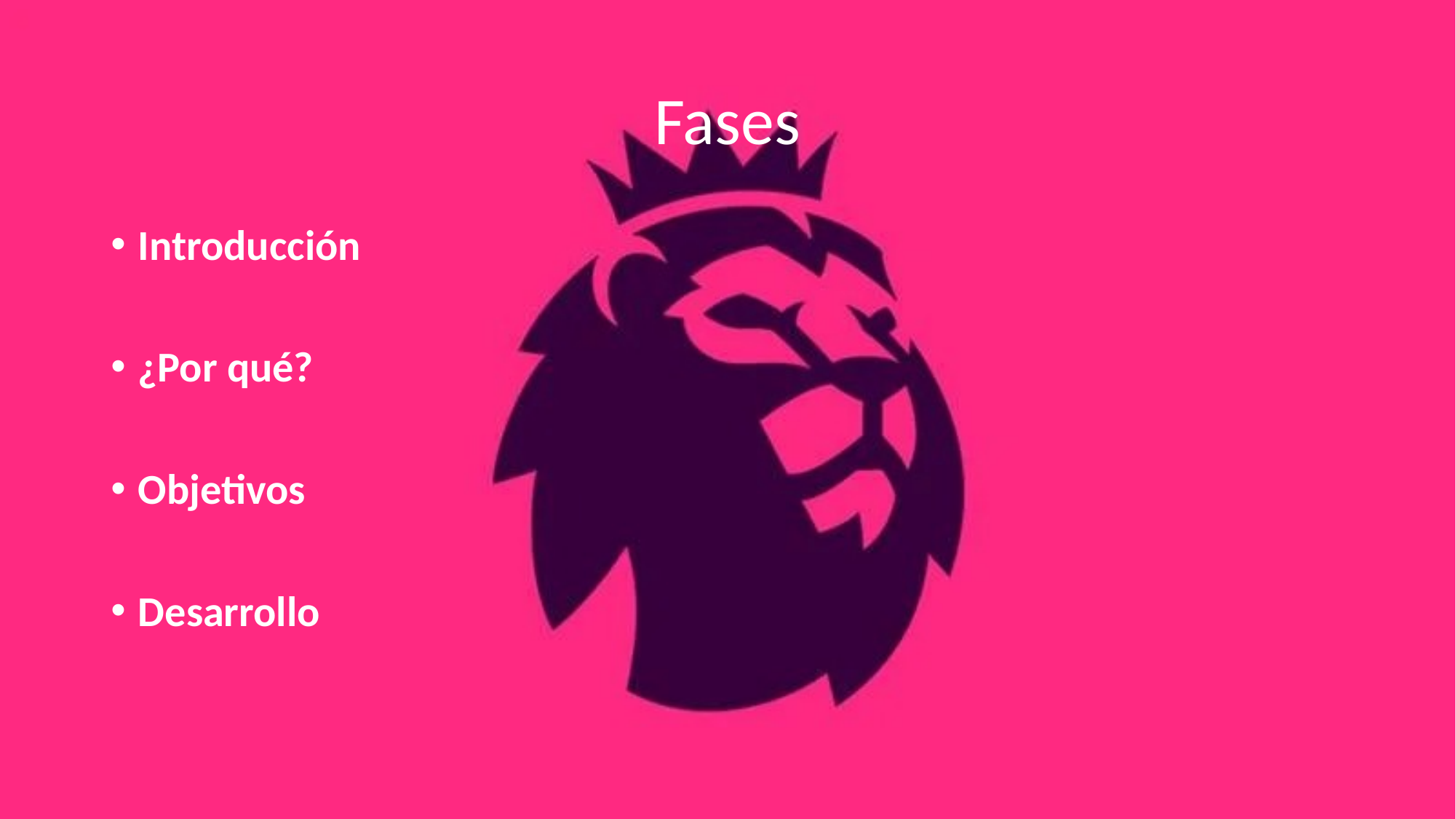

# Fases
Introducción

¿Por qué?

Objetivos

Desarrollo